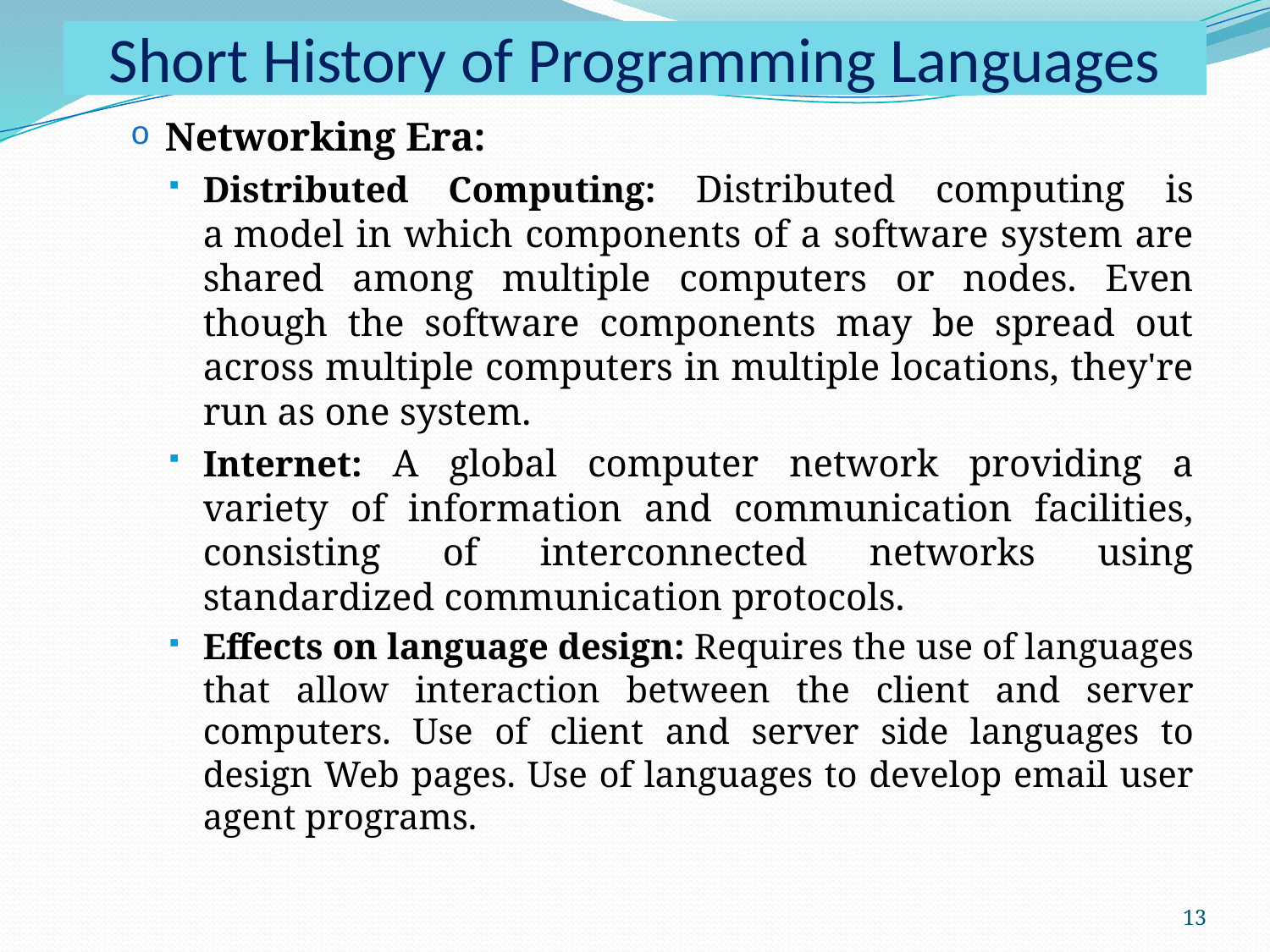

# Short History of Programming Languages
Networking Era:
Distributed Computing: Distributed computing is a model in which components of a software system are shared among multiple computers or nodes. Even though the software components may be spread out across multiple computers in multiple locations, they're run as one system.
Internet: A global computer network providing a variety of information and communication facilities, consisting of interconnected networks using standardized communication protocols.
Effects on language design: Requires the use of languages that allow interaction between the client and server computers. Use of client and server side languages to design Web pages. Use of languages to develop email user agent programs.
13